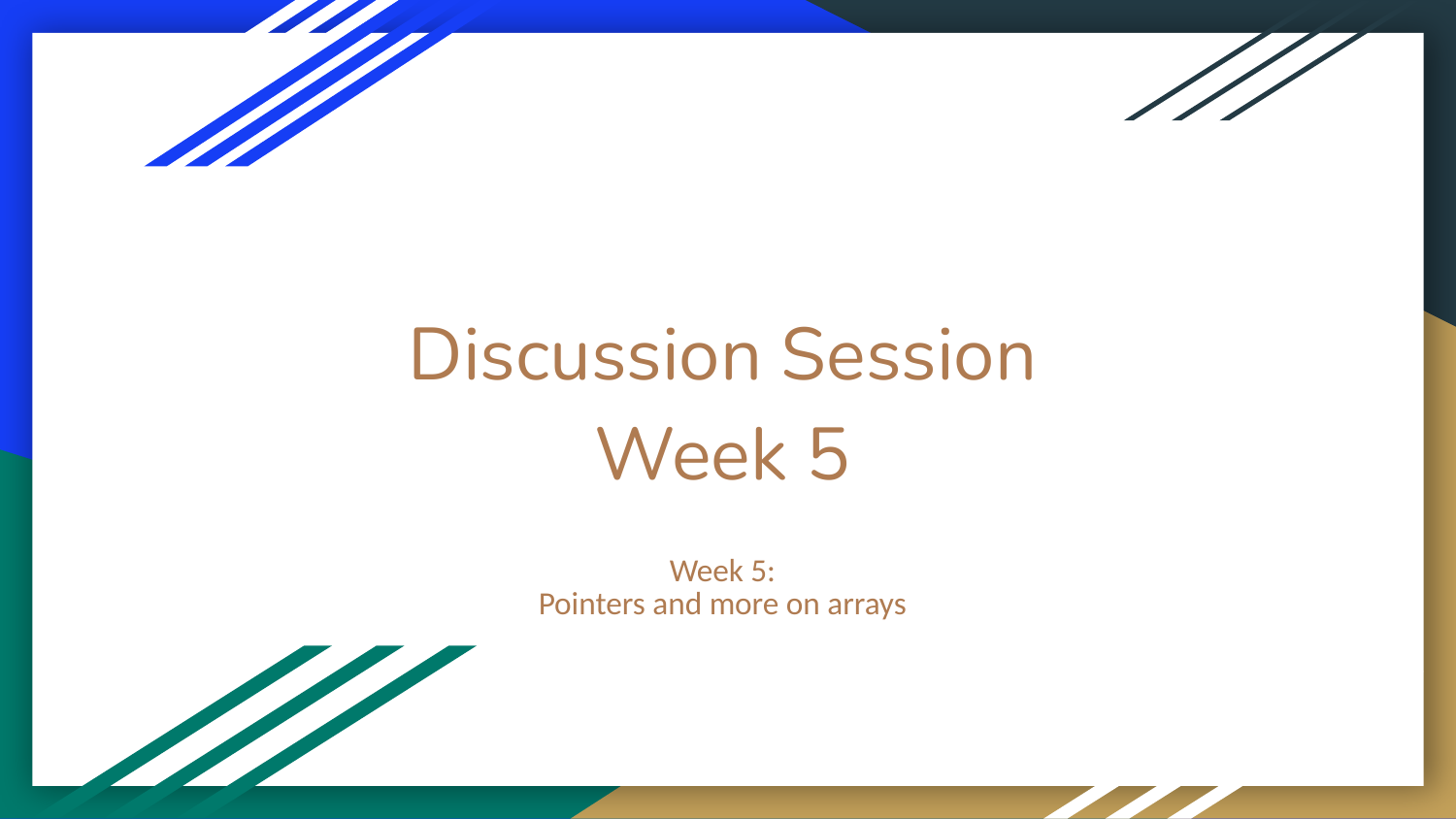

# Discussion Session Week 5
Week 5:
Pointers and more on arrays